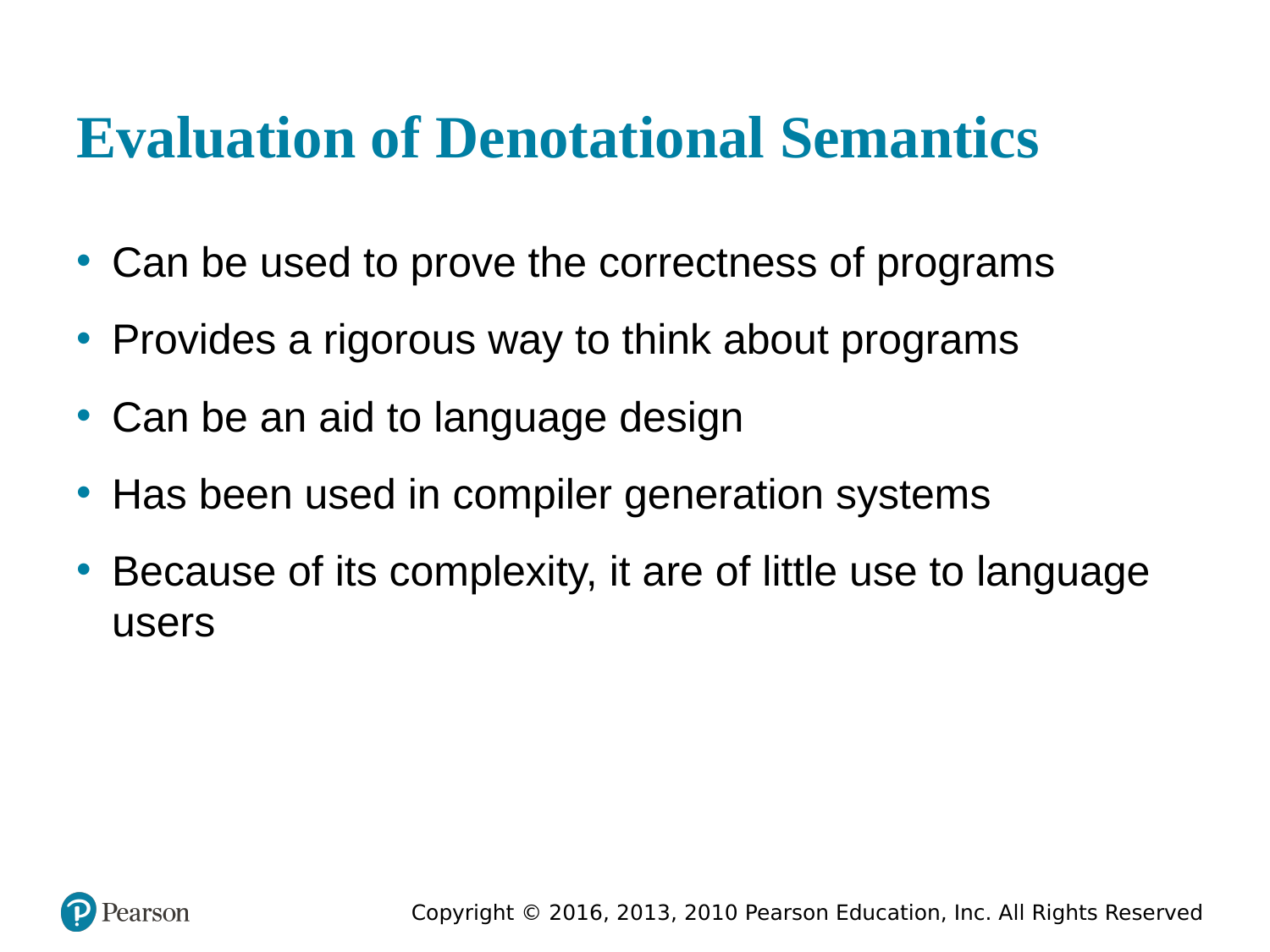

# Evaluation of Denotational Semantics
Can be used to prove the correctness of programs
Provides a rigorous way to think about programs
Can be an aid to language design
Has been used in compiler generation systems
Because of its complexity, it are of little use to language users